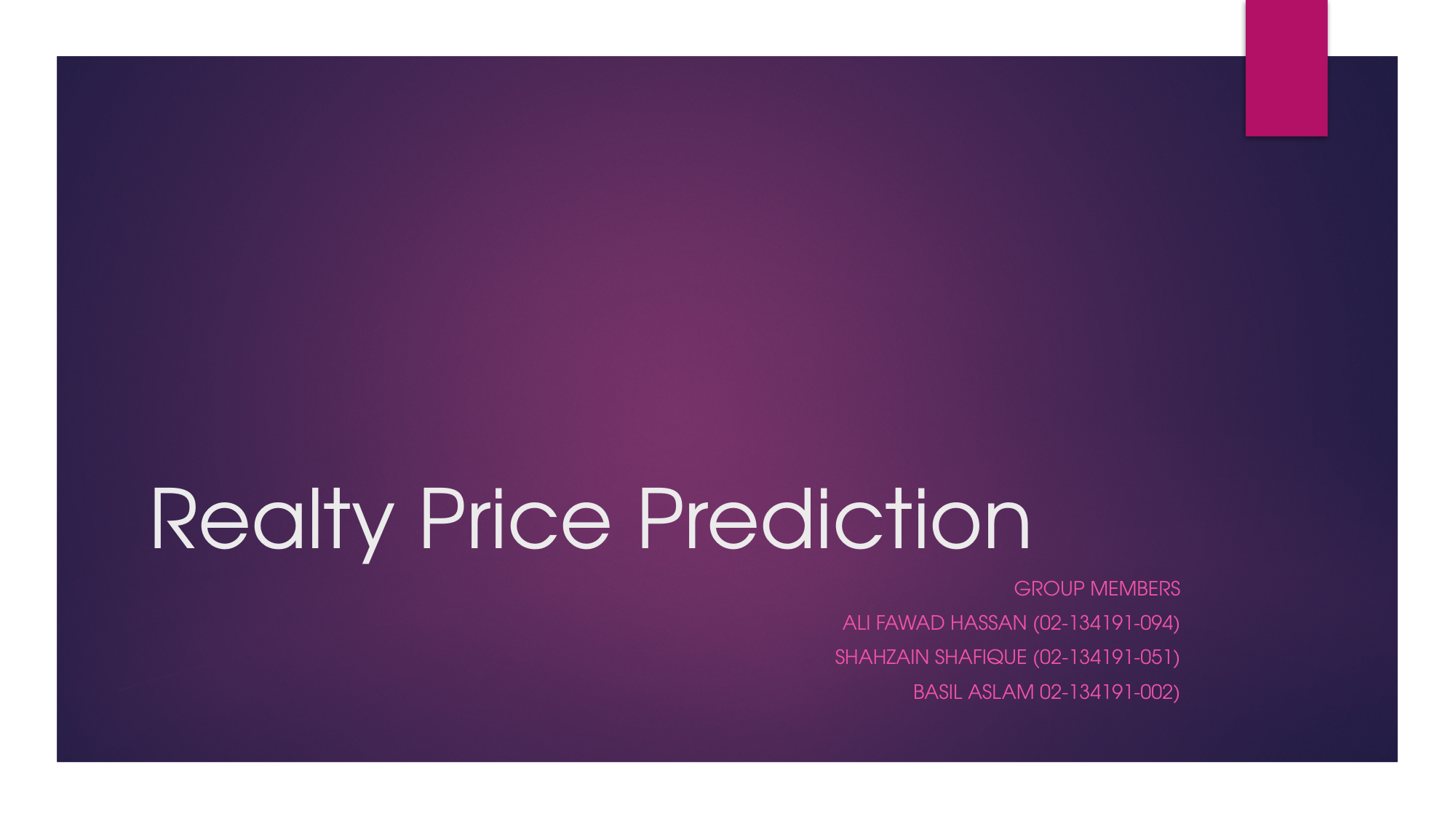

# Realty Price Prediction
Group members
Ali fawad hassan (02-134191-094)
Shahzain shafique (02-134191-051)
Basil aslam 02-134191-002)